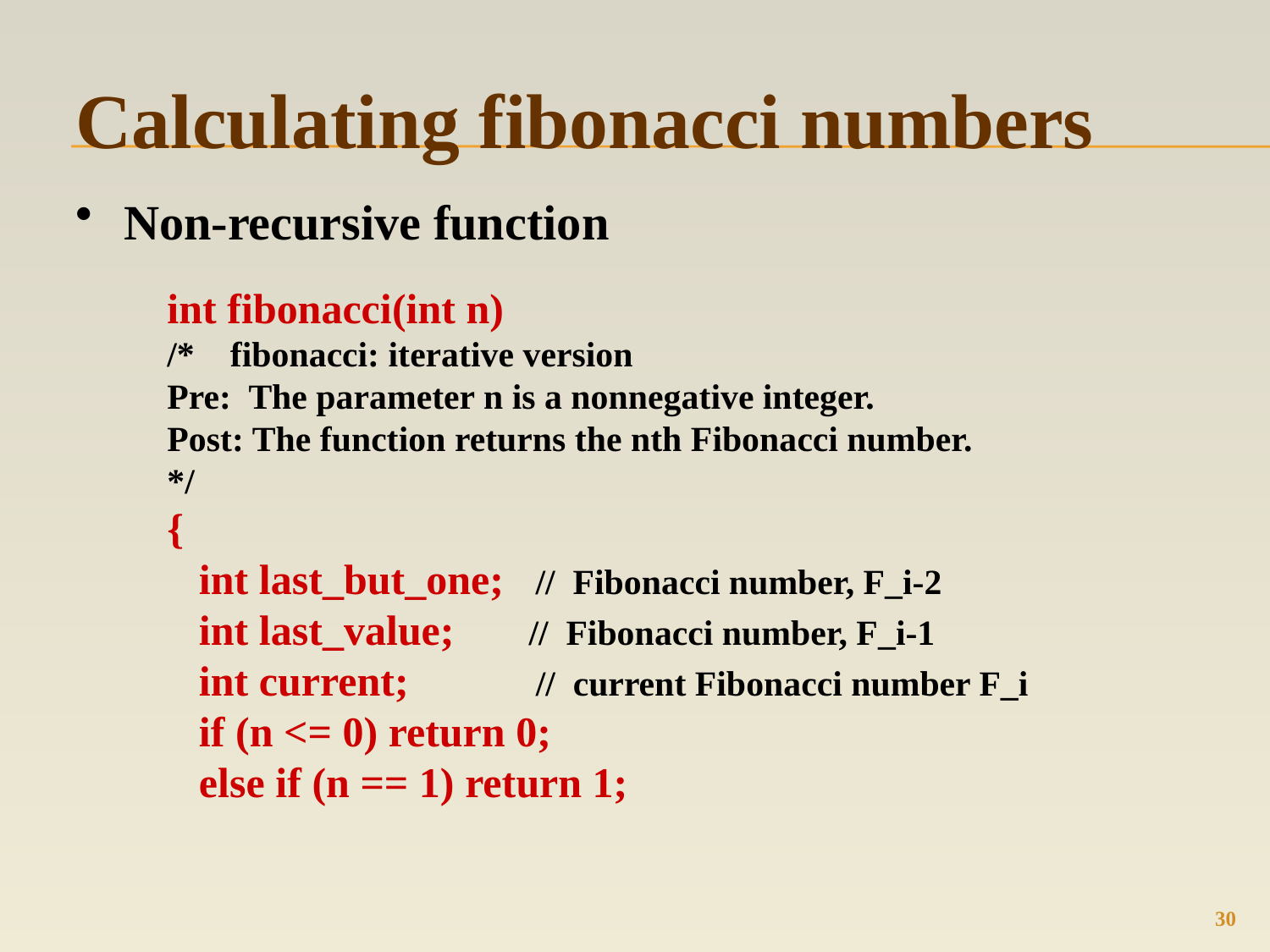

Calculating fibonacci numbers
Non-recursive function
int fibonacci(int n)
/*    fibonacci: iterative version
Pre:  The parameter n is a nonnegative integer.
Post: The function returns the nth Fibonacci number.
*/
{
   int last_but_one;   //  Fibonacci number, F_i-2
   int last_value;       //  Fibonacci number, F_i-1
   int current;            //  current Fibonacci number F_i
   if (n <= 0) return 0;
   else if (n == 1) return 1;
30